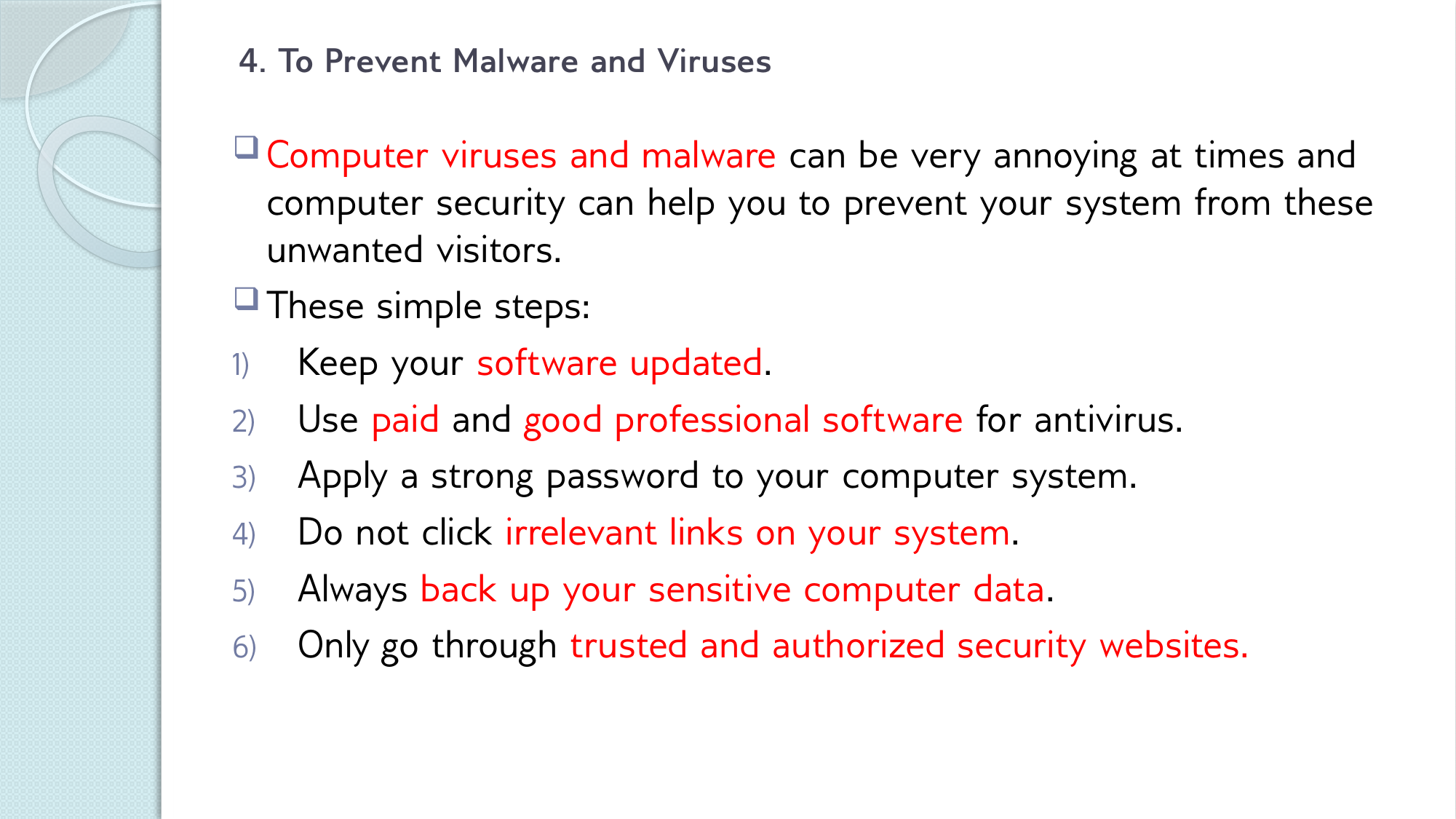

# 4. To Prevent Malware and Viruses
Computer viruses and malware can be very annoying at times and computer security can help you to prevent your system from these unwanted visitors.
These simple steps:
Keep your software updated.
Use paid and good professional software for antivirus.
Apply a strong password to your computer system.
Do not click irrelevant links on your system.
Always back up your sensitive computer data.
Only go through trusted and authorized security websites.